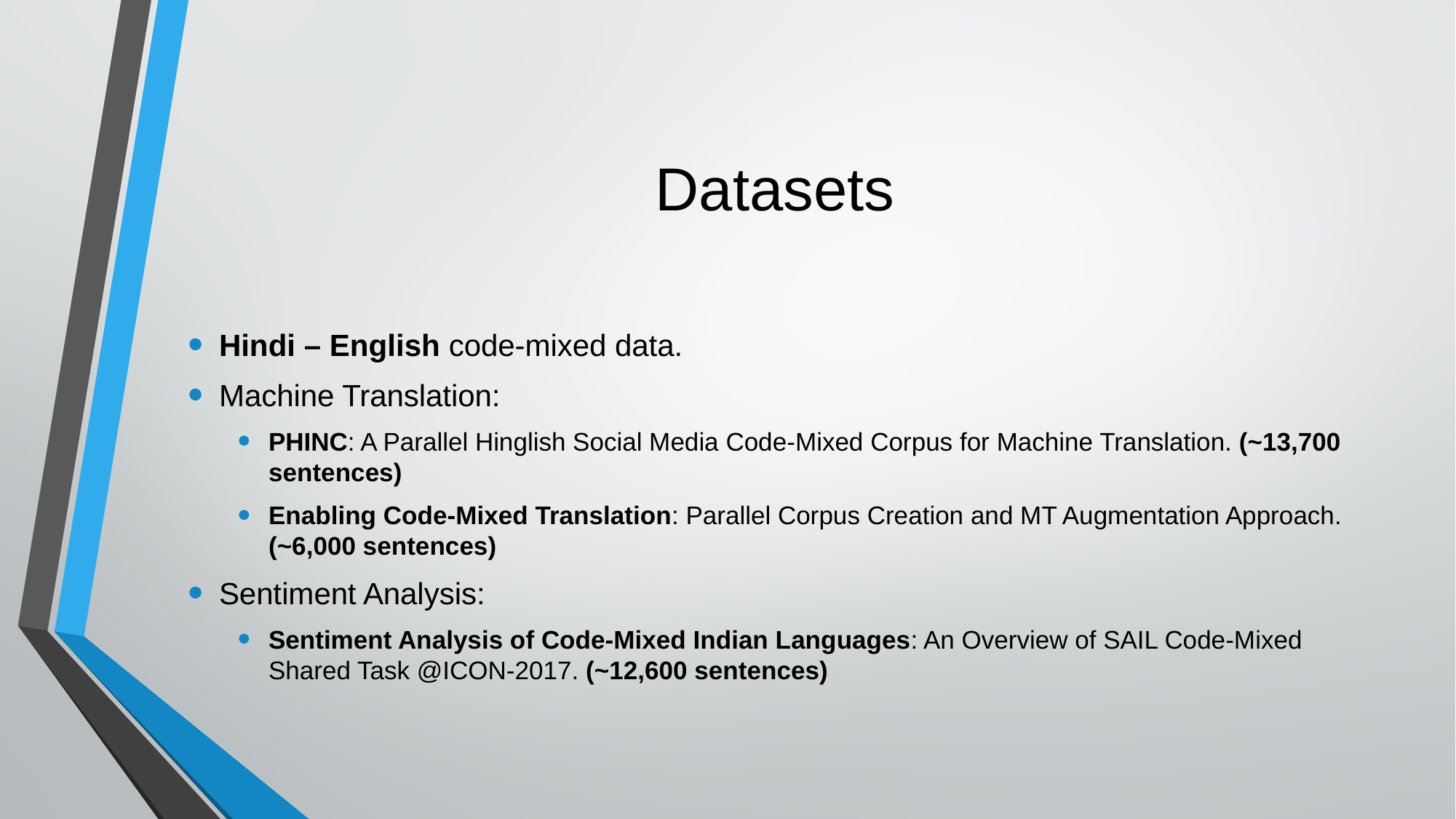

# Datasets
Hindi – English code-mixed data.
Machine Translation:
PHINC: A Parallel Hinglish Social Media Code-Mixed Corpus for Machine Translation. (~13,700 sentences)
Enabling Code-Mixed Translation: Parallel Corpus Creation and MT Augmentation Approach. (~6,000 sentences)
Sentiment Analysis:
Sentiment Analysis of Code-Mixed Indian Languages: An Overview of SAIL Code-Mixed Shared Task @ICON-2017. (~12,600 sentences)